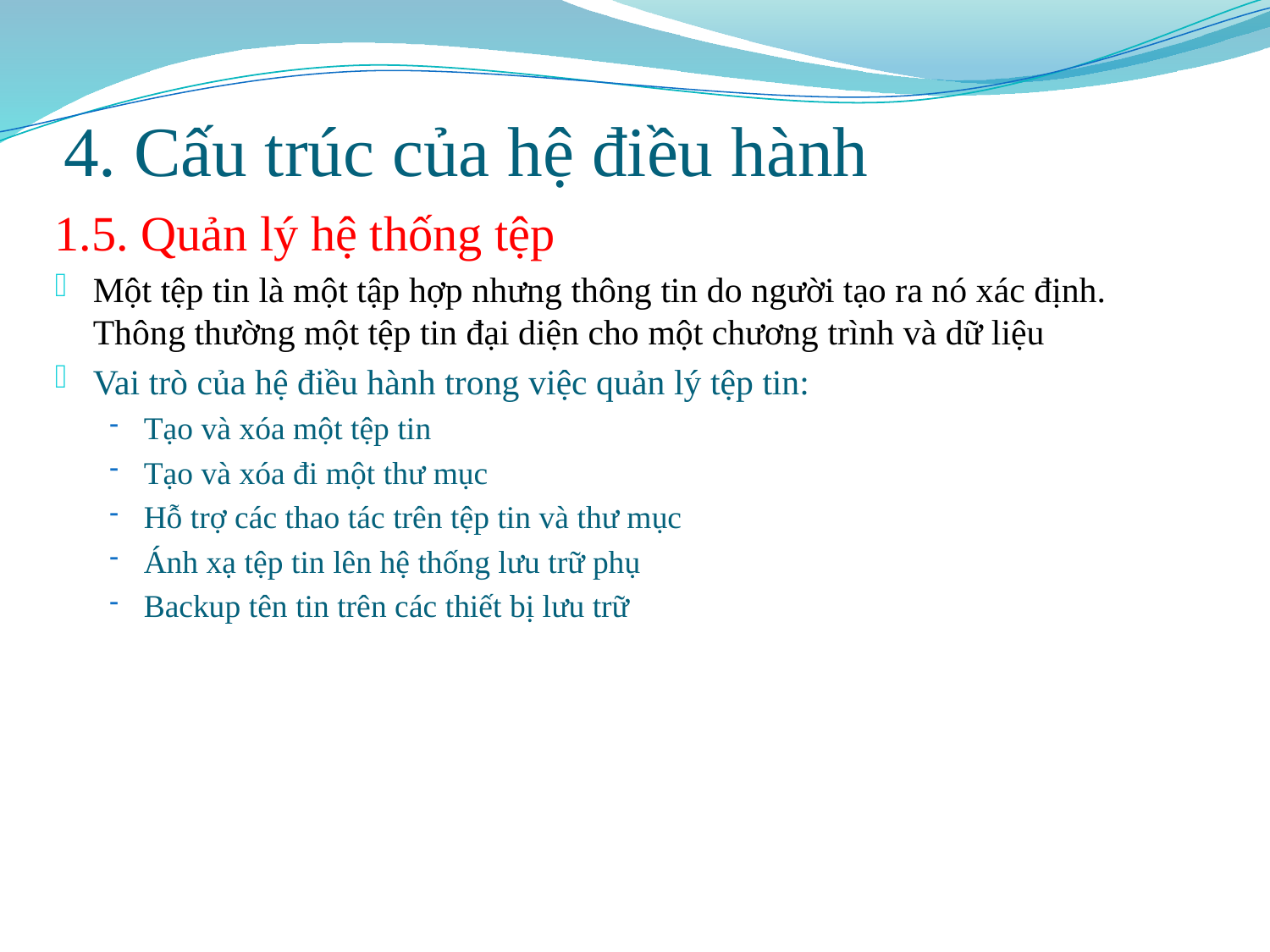

# 4. Cấu trúc của hệ điều hành
1.5. Quản lý hệ thống tệp
Một tệp tin là một tập hợp nhưng thông tin do người tạo ra nó xác định. Thông thường một tệp tin đại diện cho một chương trình và dữ liệu
Vai trò của hệ điều hành trong việc quản lý tệp tin:
Tạo và xóa một tệp tin
Tạo và xóa đi một thư mục
Hỗ trợ các thao tác trên tệp tin và thư mục
Ánh xạ tệp tin lên hệ thống lưu trữ phụ
Backup tên tin trên các thiết bị lưu trữ